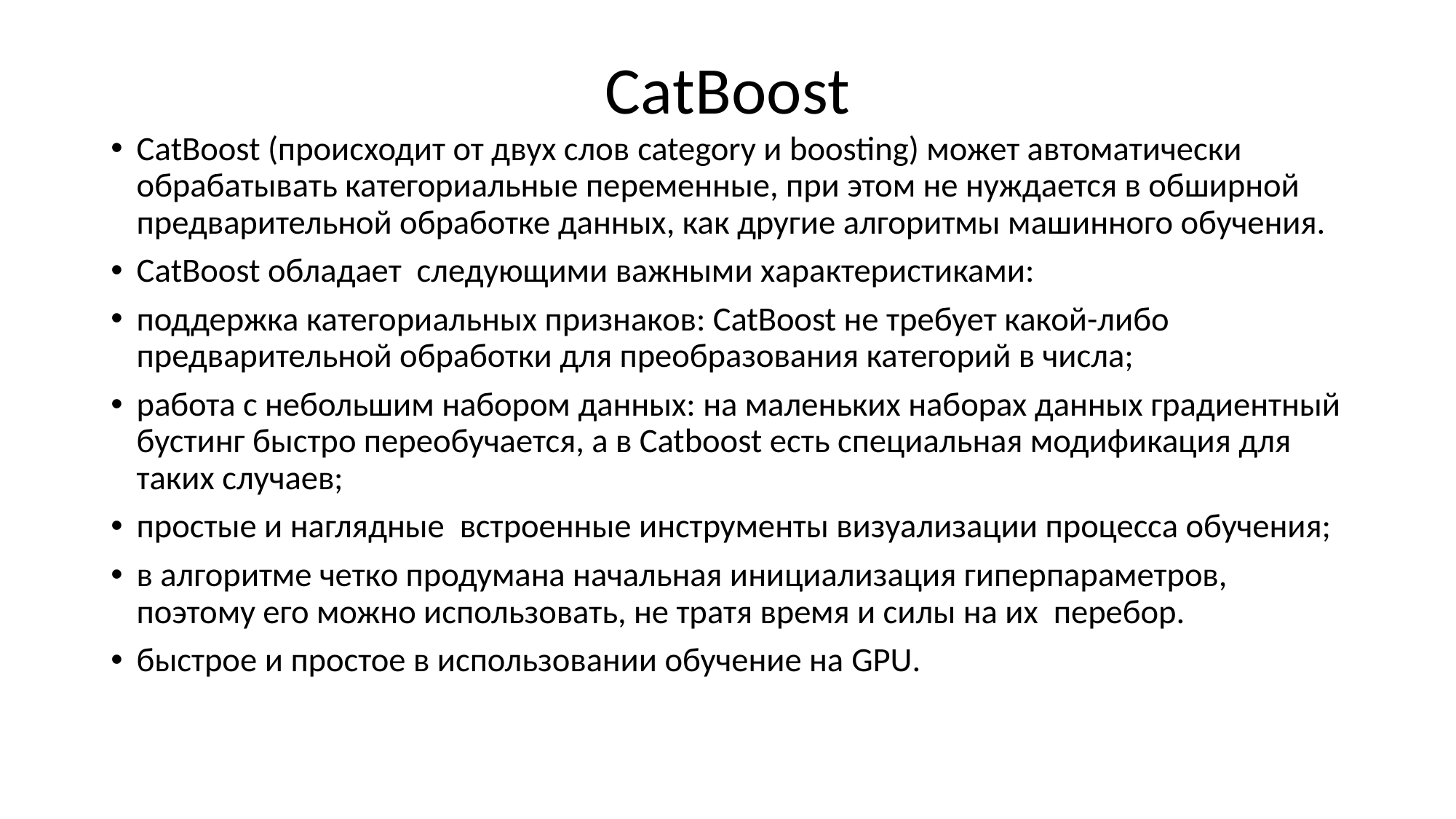

# CatBoost
CatBoost (происходит от двух слов category и boosting) может автоматически обрабатывать категориальные переменные, при этом не нуждается в обширной предварительной обработке данных, как другие алгоритмы машинного обучения.
CatBoost обладает  следующими важными характеристиками:
поддержка категориальных признаков: CatBoost не требует какой-либо предварительной обработки для преобразования категорий в числа;
работа с небольшим набором данных: на маленьких наборах данных градиентный бустинг быстро переобучается, а в Catboost есть специальная модификация для таких случаев;
простые и наглядные  встроенные инструменты визуализации процесса обучения;
в алгоритме четко продумана начальная инициализация гиперпараметров, поэтому его можно использовать, не тратя время и силы на их  перебор.
быстрое и простое в использовании обучение на GPU.